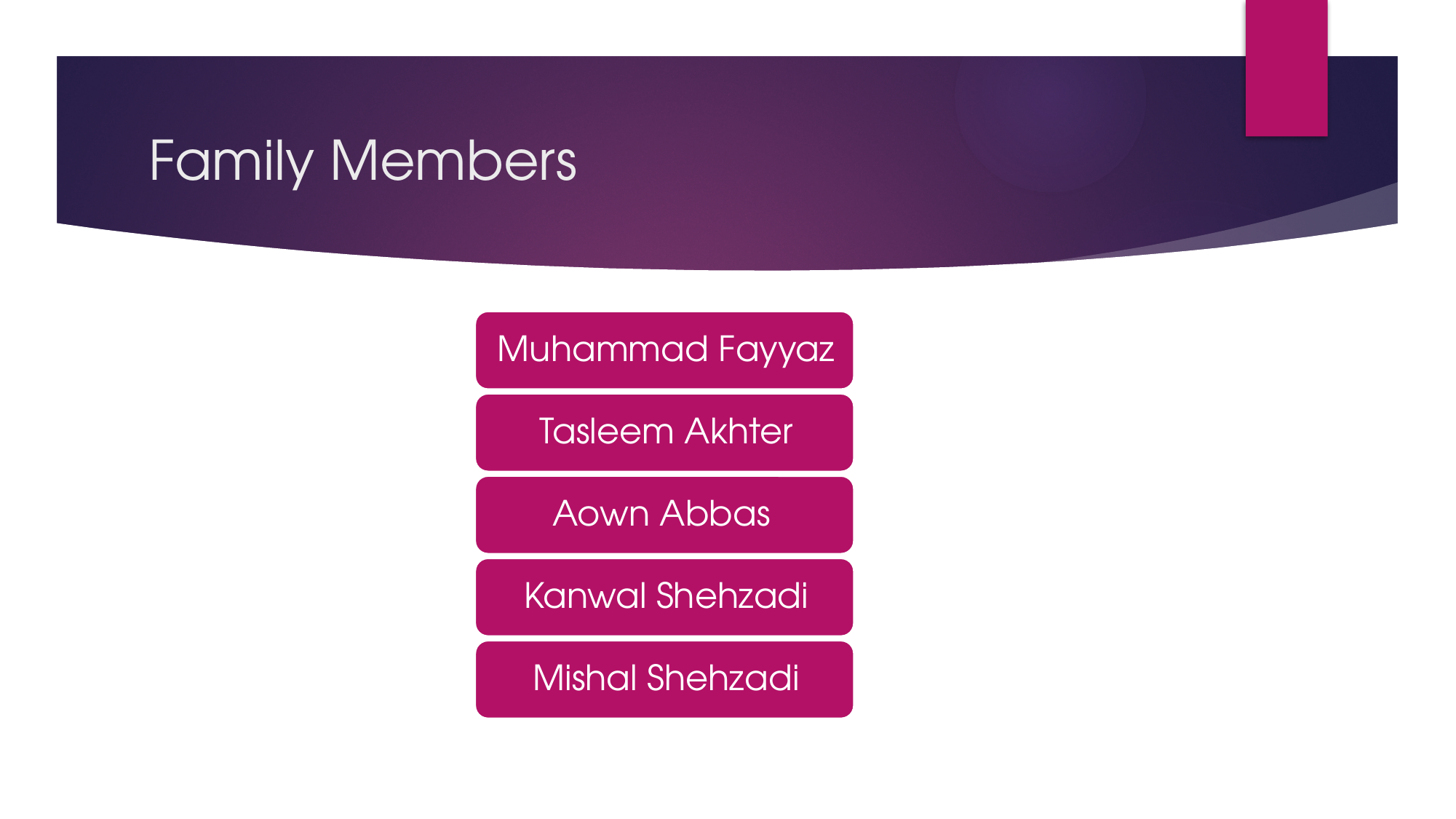

# Family Members
Muhammad Fayyaz
Tasleem Akhter
Aown Abbas
Kanwal Shehzadi
Mishal Shehzadi